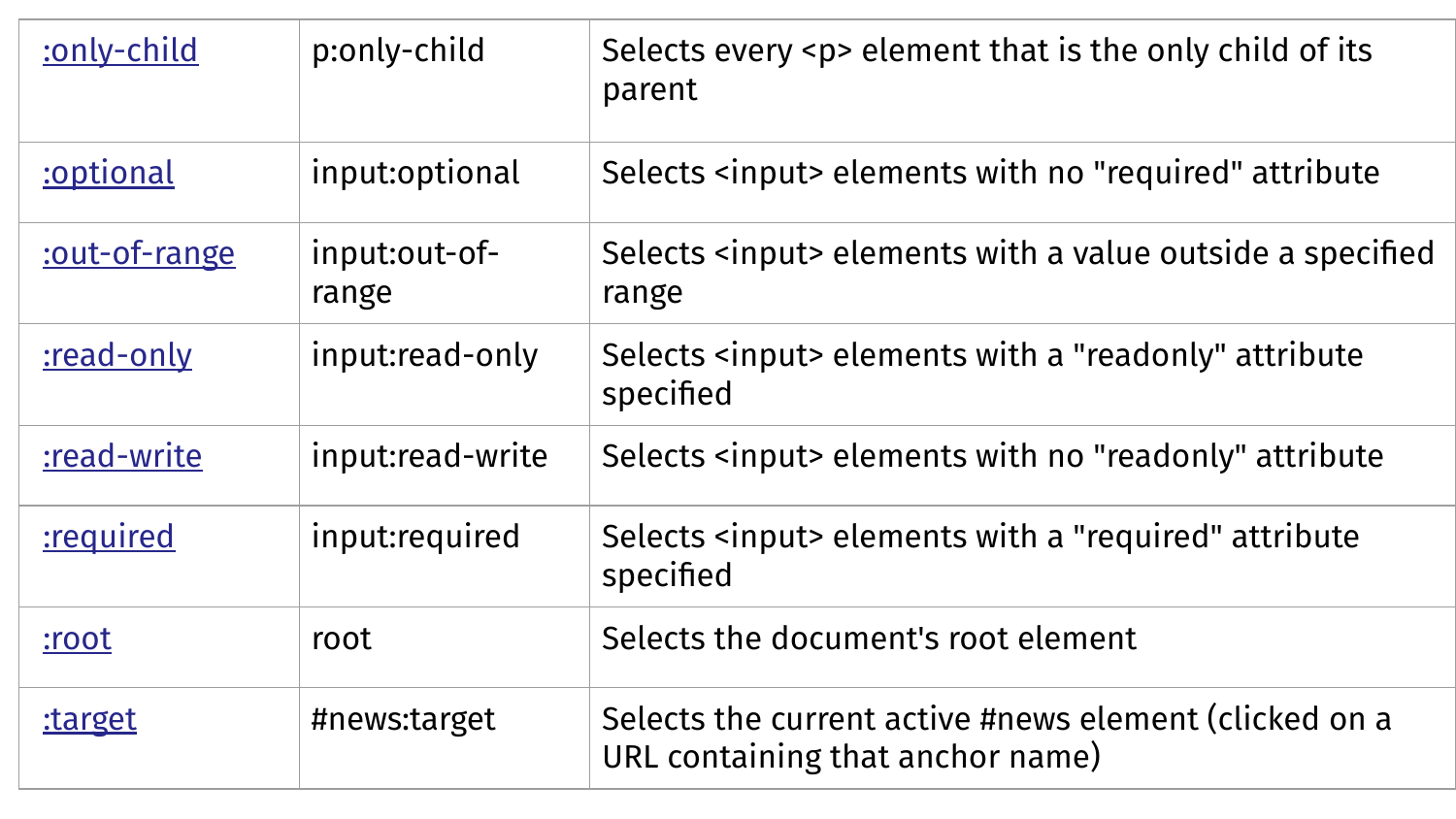

| :only-child | p:only-child | Selects every <p> element that is the only child of its parent |
| --- | --- | --- |
| :optional | input:optional | Selects <input> elements with no "required" attribute |
| :out-of-range | input:out-of-range | Selects <input> elements with a value outside a specified range |
| :read-only | input:read-only | Selects <input> elements with a "readonly" attribute specified |
| :read-write | input:read-write | Selects <input> elements with no "readonly" attribute |
| :required | input:required | Selects <input> elements with a "required" attribute specified |
| :root | root | Selects the document's root element |
| :target | #news:target | Selects the current active #news element (clicked on a URL containing that anchor name) |
# Translate has officially inspired me to learn French
Abby Author, NYC
Quotes for illustration purposes only